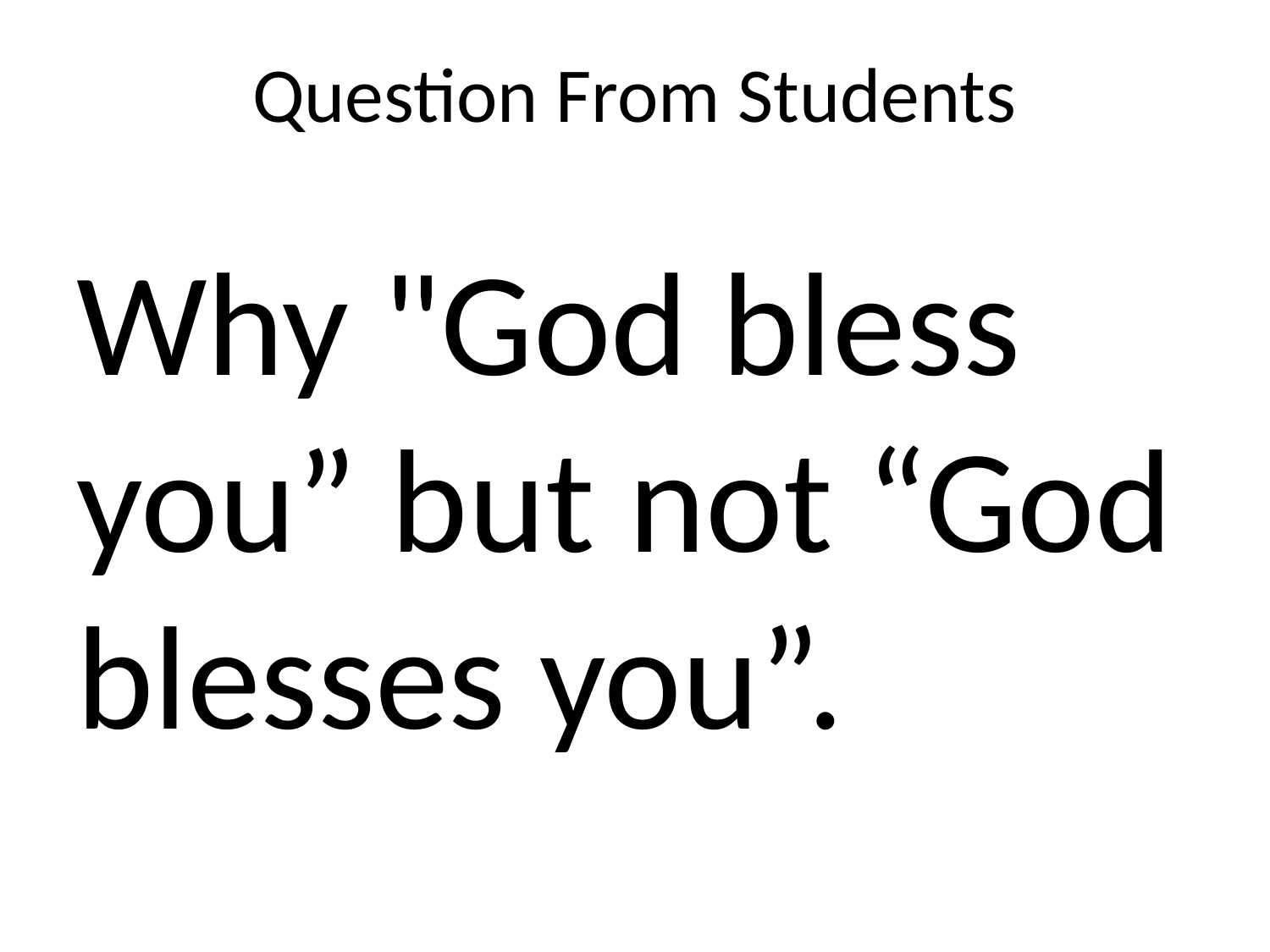

# Question From Students
Why "God bless you” but not “God blesses you”.